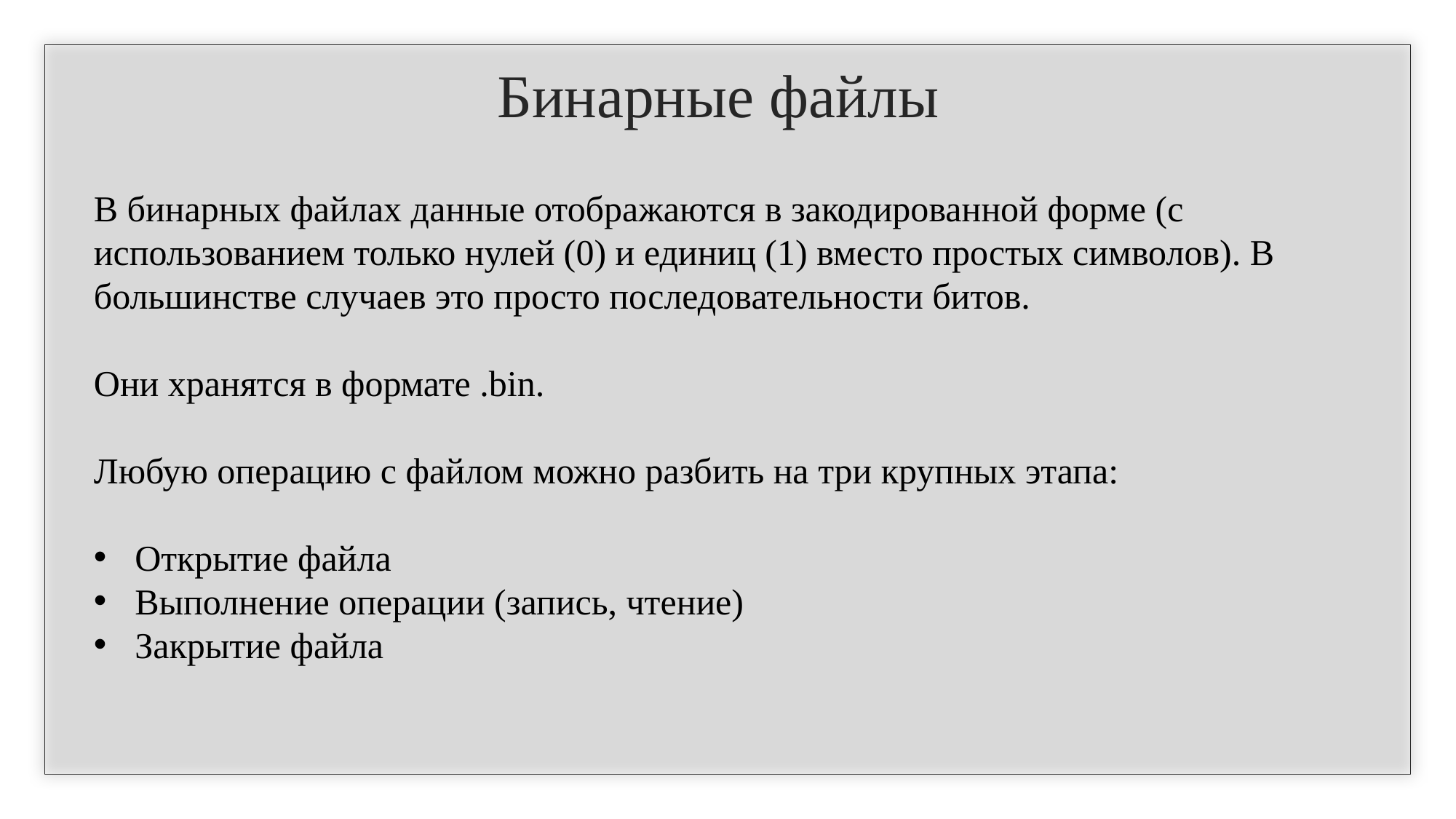

# Бинарные файлы
В бинарных файлах данные отображаются в закодированной форме (с использованием только нулей (0) и единиц (1) вместо простых символов). В большинстве случаев это просто последовательности битов.

Они хранятся в формате .bin.

Любую операцию с файлом можно разбить на три крупных этапа:

Открытие файла
Выполнение операции (запись, чтение)
Закрытие файла